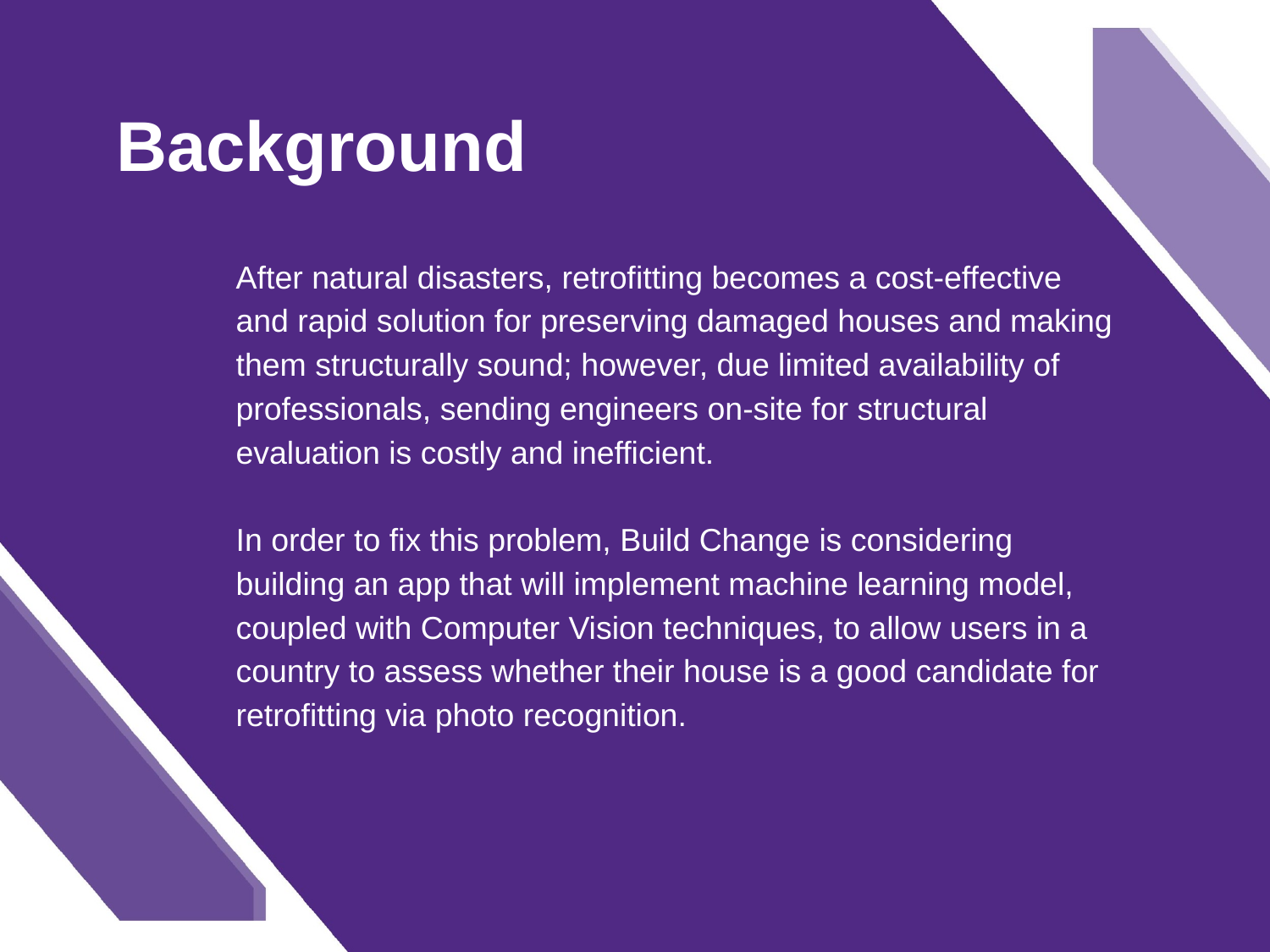

# Background
After natural disasters, retrofitting becomes a cost-effective and rapid solution for preserving damaged houses and making them structurally sound; however, due limited availability of professionals, sending engineers on-site for structural evaluation is costly and inefficient.

In order to fix this problem, Build Change is considering building an app that will implement machine learning model, coupled with Computer Vision techniques, to allow users in a country to assess whether their house is a good candidate for retrofitting via photo recognition.